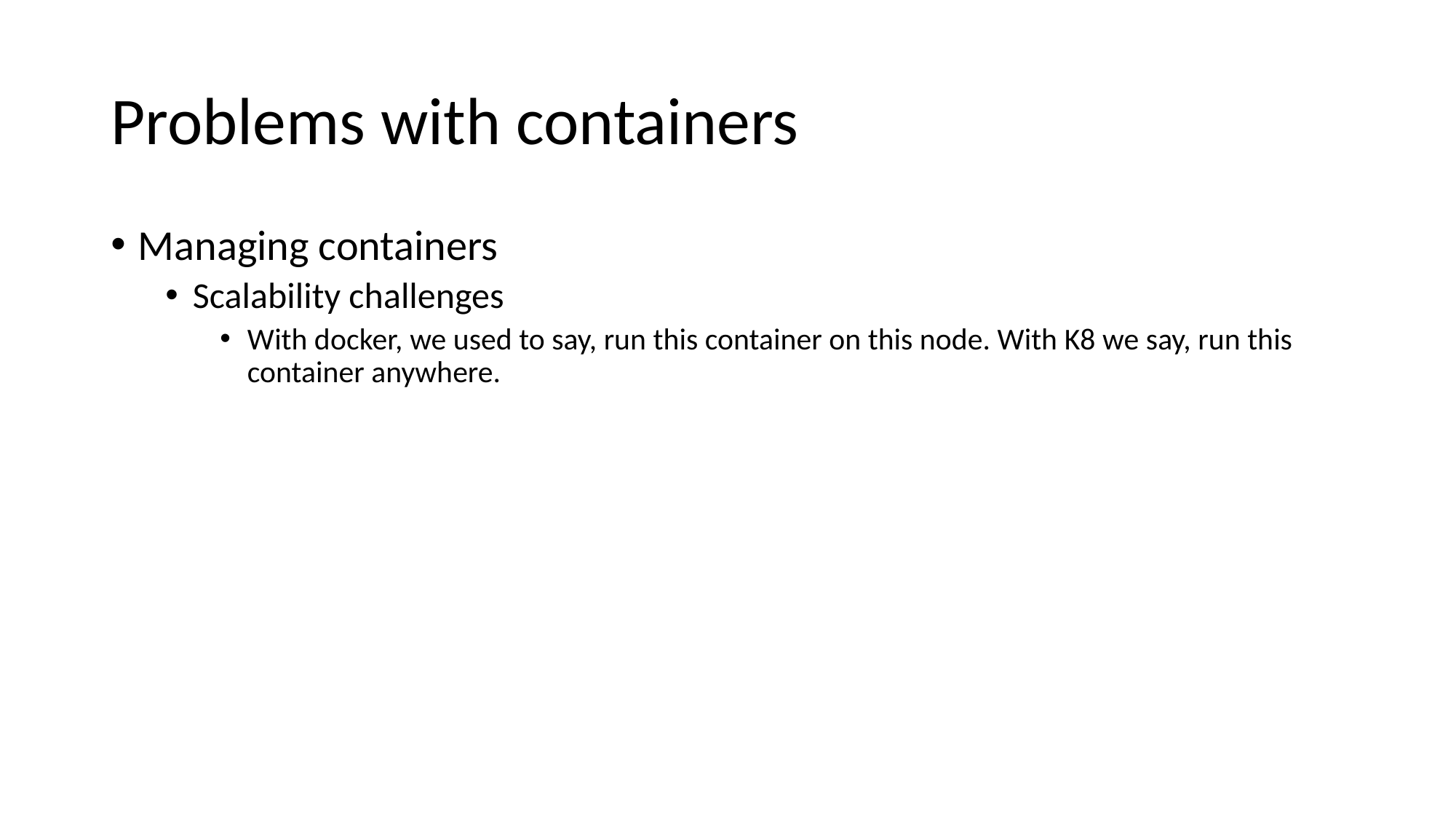

# Problems with containers
Managing containers
Scalability challenges
With docker, we used to say, run this container on this node. With K8 we say, run this container anywhere.